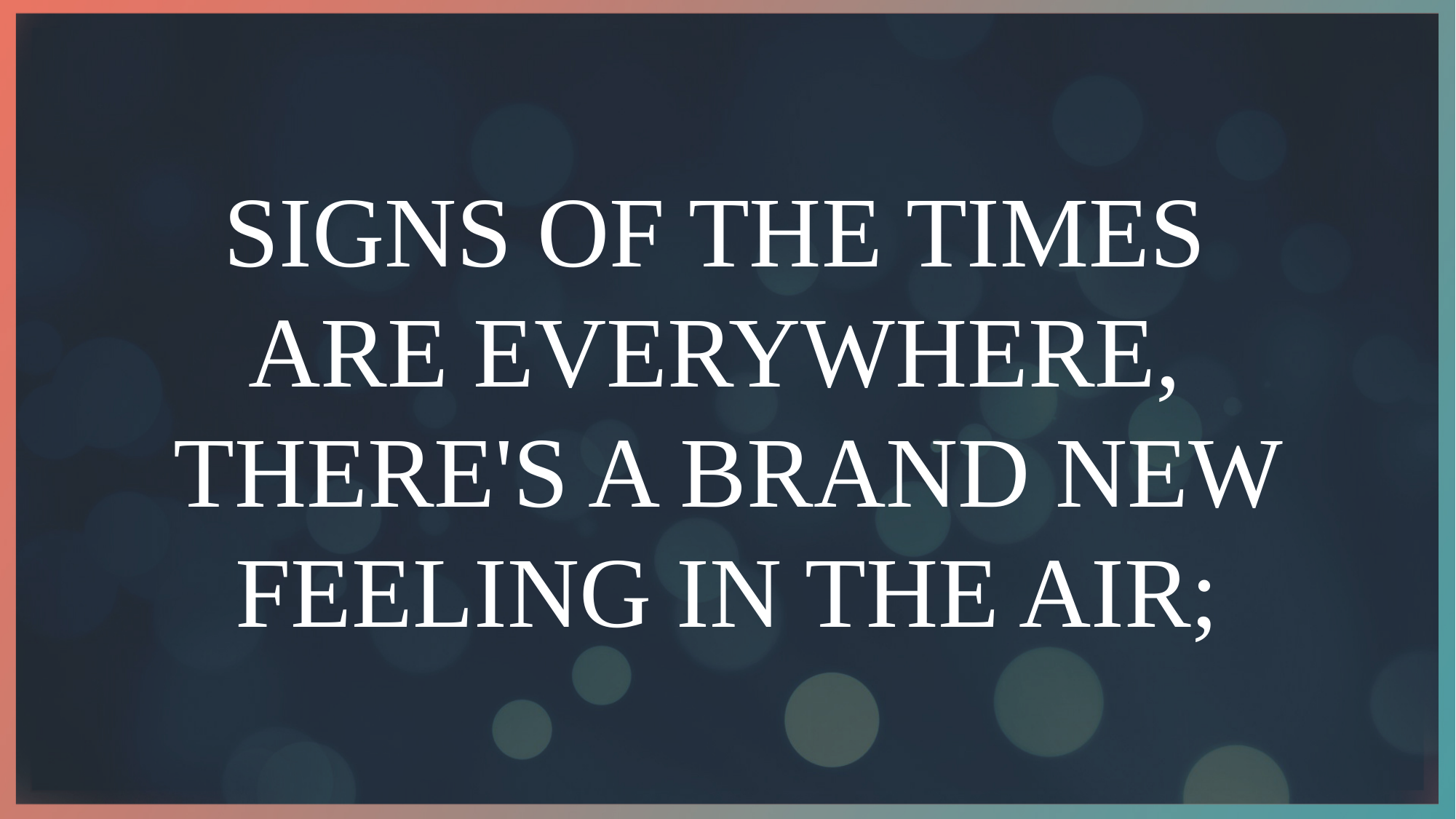

SIGNS OF THE TIMES
ARE EVERYWHERE,
THERE'S A BRAND NEW FEELING IN THE AIR;